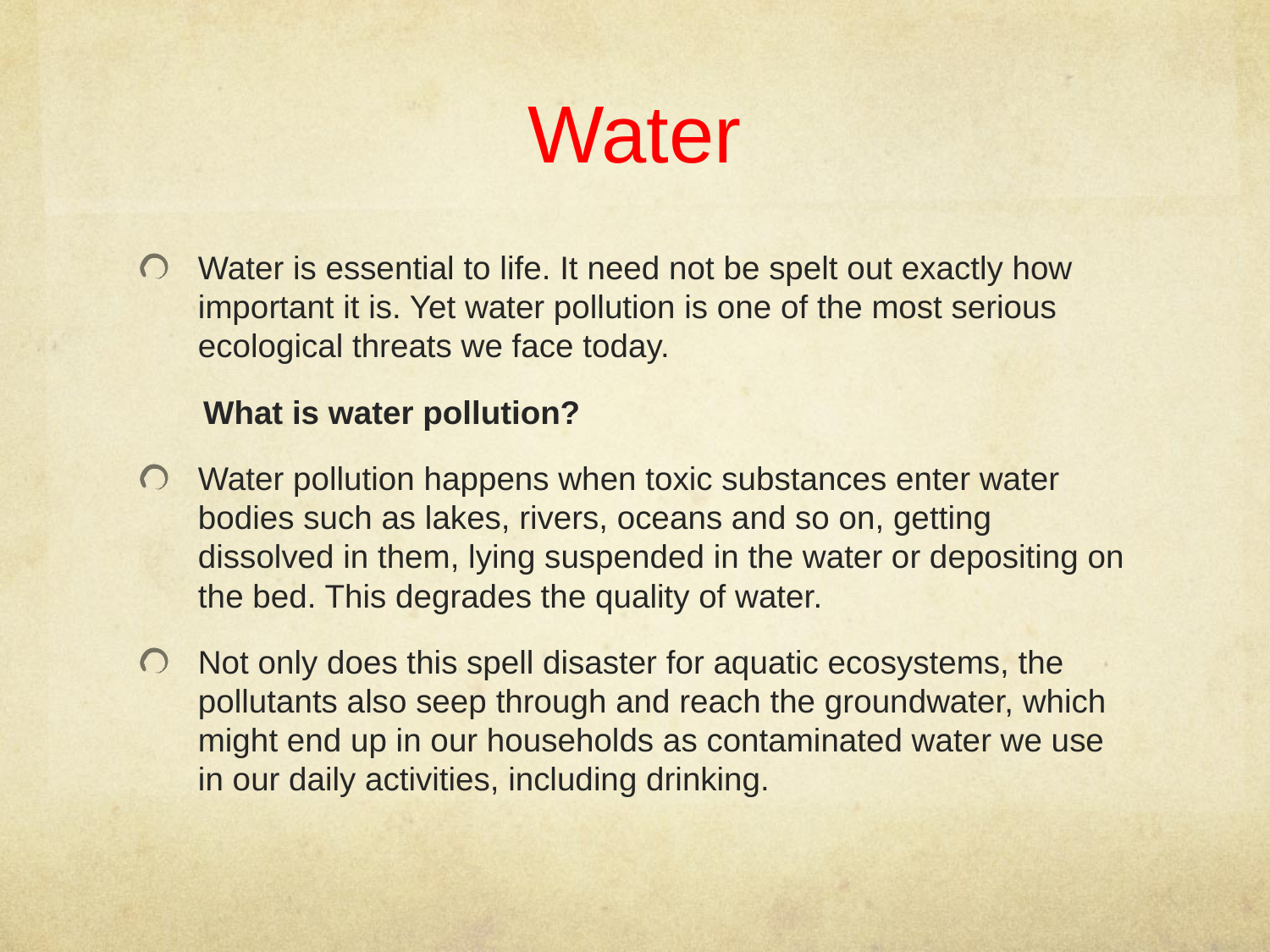

# Water
Water is essential to life. It need not be spelt out exactly how important it is. Yet water pollution is one of the most serious ecological threats we face today.
       What is water pollution?
Water pollution happens when toxic substances enter water bodies such as lakes, rivers, oceans and so on, getting dissolved in them, lying suspended in the water or depositing on the bed. This degrades the quality of water.
Not only does this spell disaster for aquatic ecosystems, the pollutants also seep through and reach the groundwater, which might end up in our households as contaminated water we use in our daily activities, including drinking.